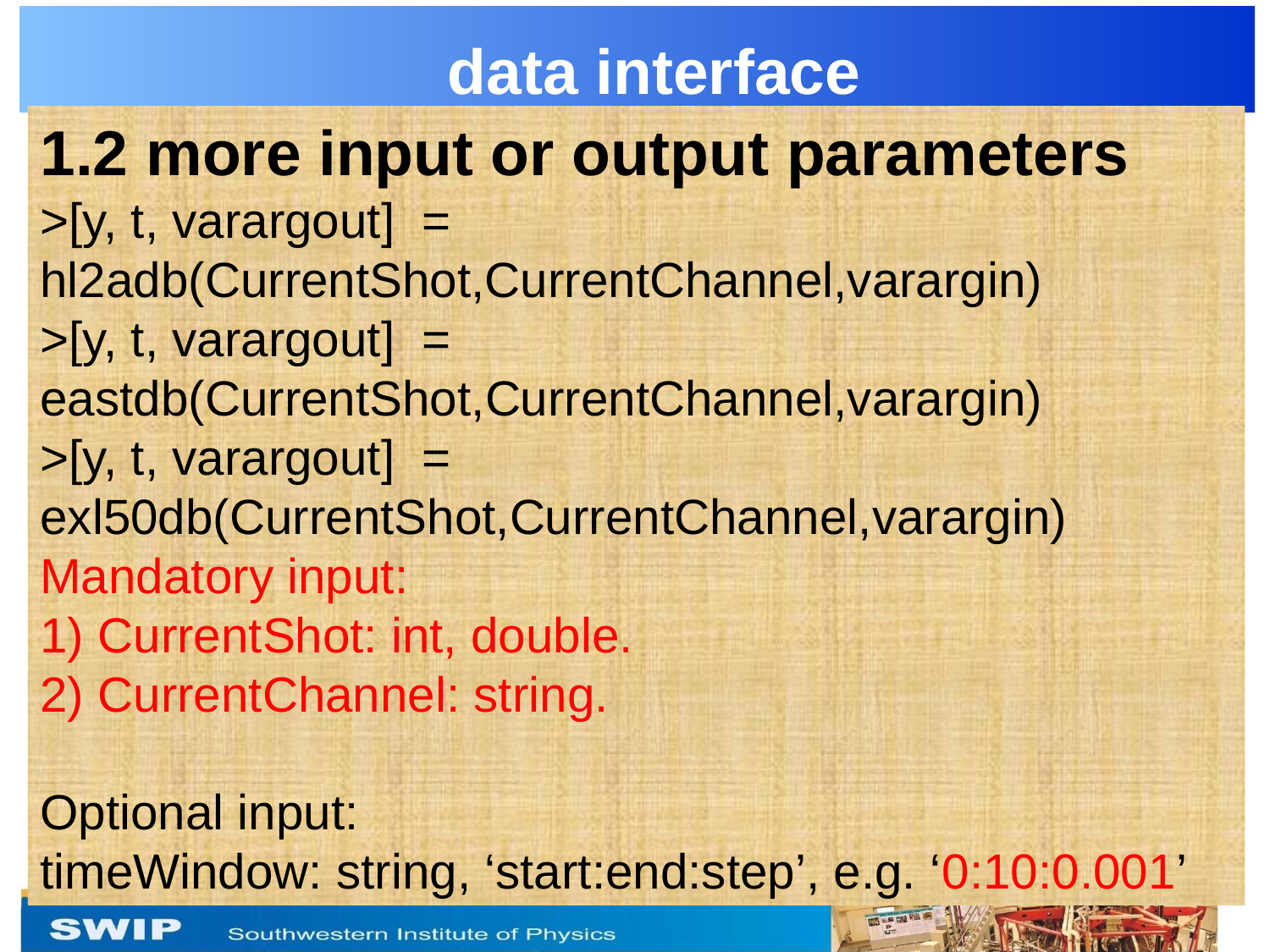

data interface
1.2 more input or output parameters
>[y, t, varargout]  =
hl2adb(CurrentShot,CurrentChannel,varargin)
>[y, t, varargout]  =
eastdb(CurrentShot,CurrentChannel,varargin)
>[y, t, varargout]  =
exl50db(CurrentShot,CurrentChannel,varargin)
Mandatory input:
1) CurrentShot: int, double.
2) CurrentChannel: string.

Optional input:
timeWindow: string, ‘start:end:step’, e.g. ‘0:10:0.001’